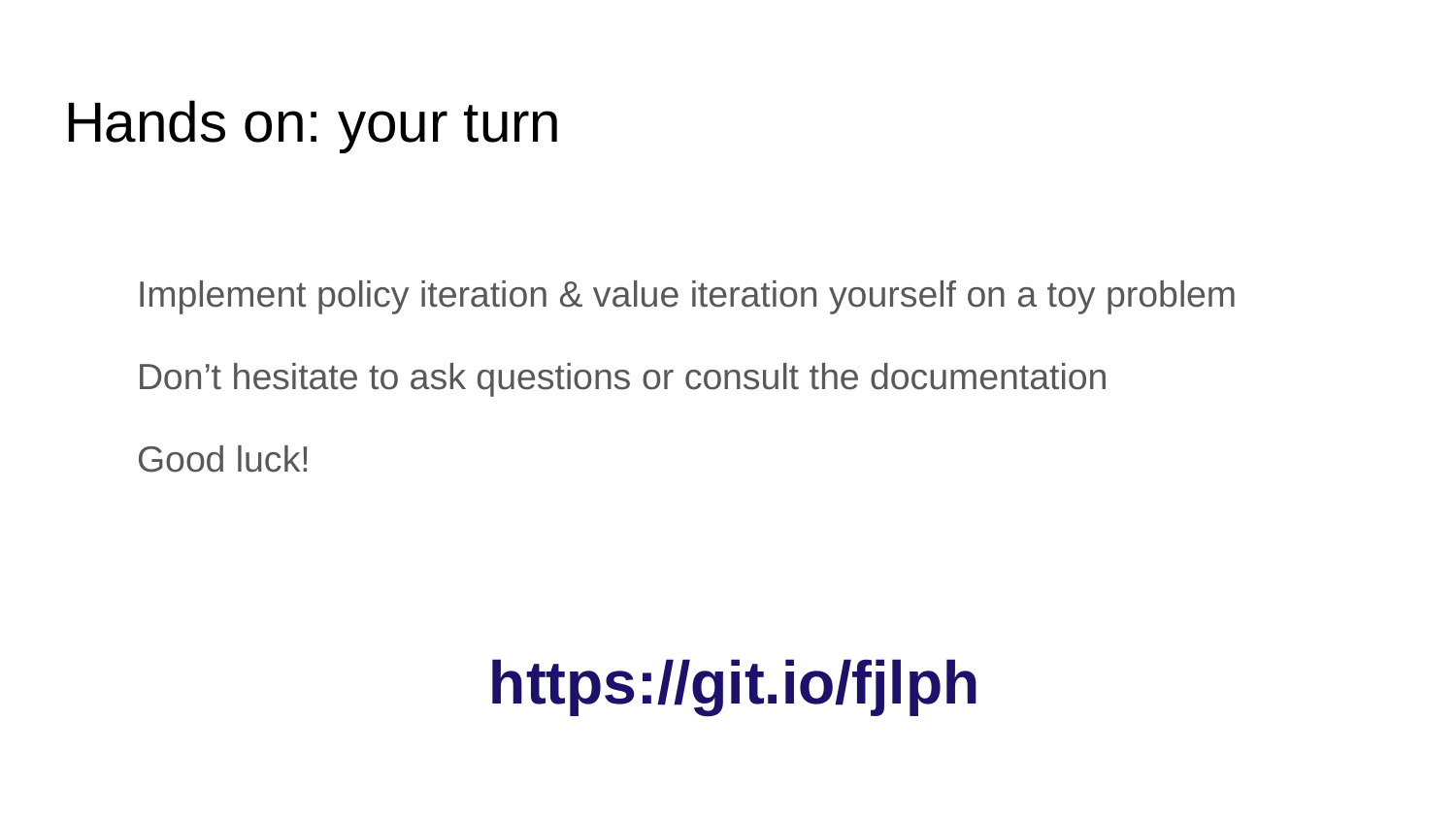

# Hands on: your turn
Implement policy iteration & value iteration yourself on a toy problem
Don’t hesitate to ask questions or consult the documentation
Good luck!
https://git.io/fjlph